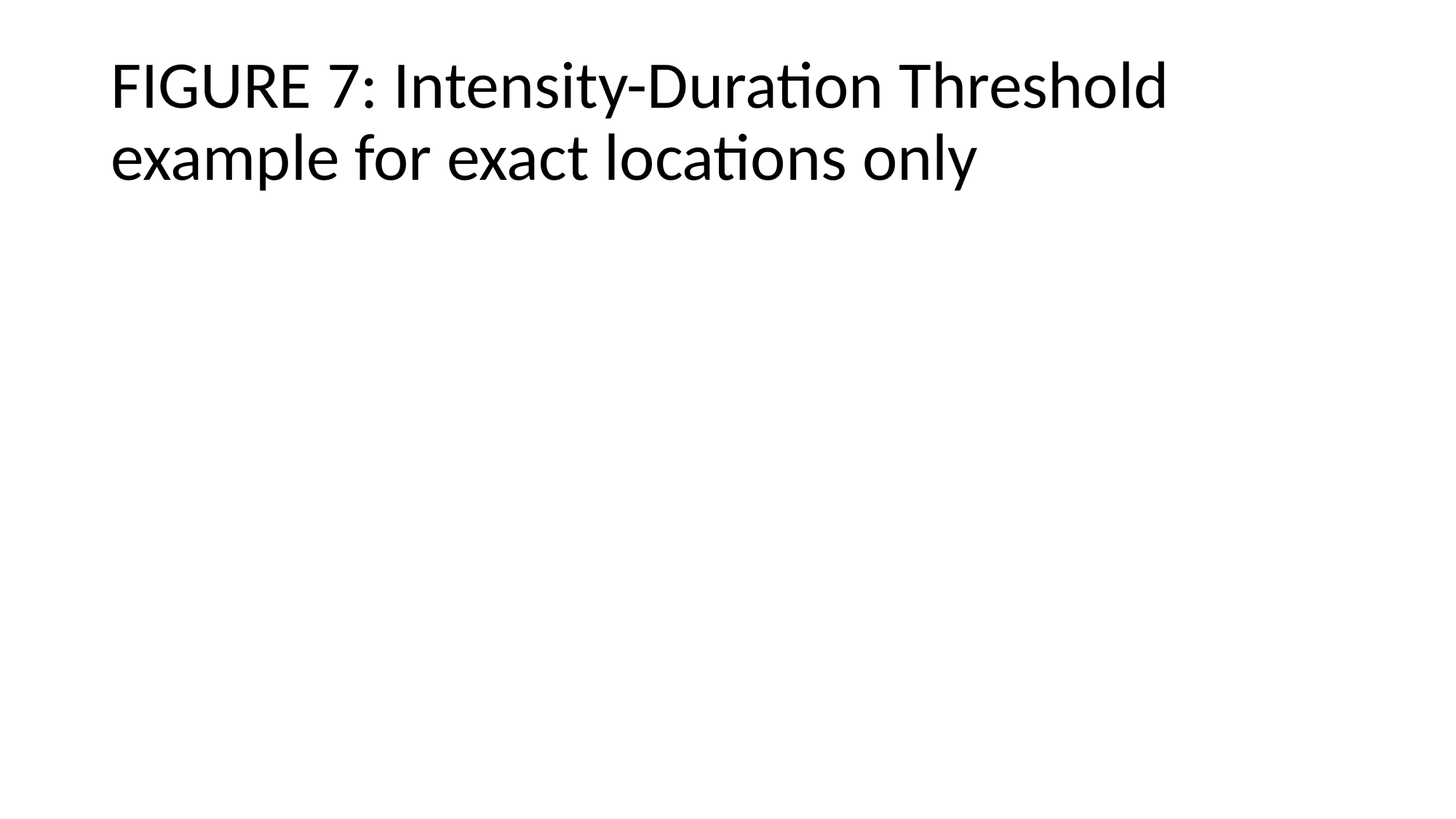

# FIGURE 7: Intensity-Duration Threshold example for exact locations only